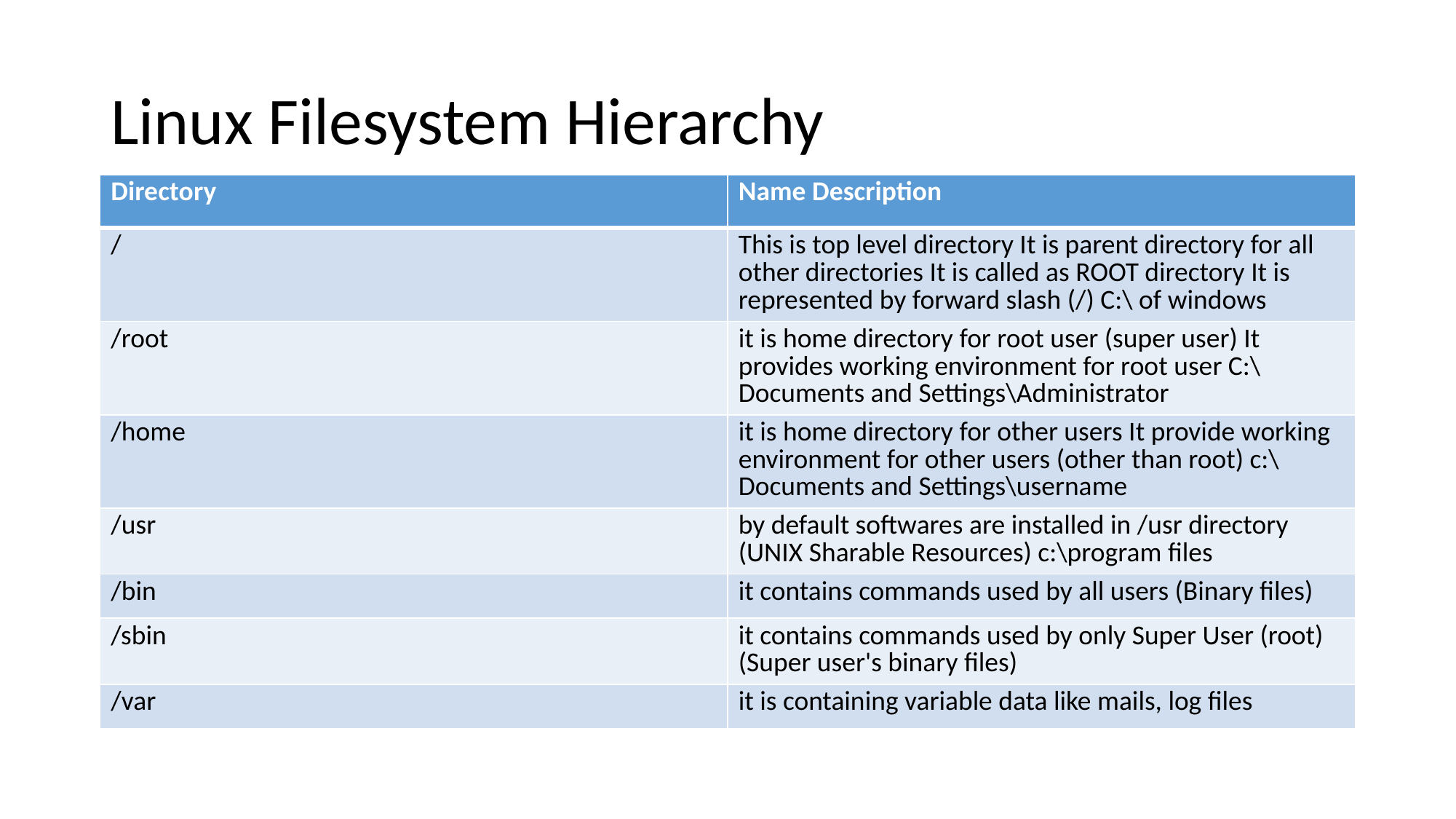

# Linux Filesystem Hierarchy
| Directory | Name Description |
| --- | --- |
| / | This is top level directory It is parent directory for all other directories It is called as ROOT directory It is represented by forward slash (/) C:\ of windows |
| /root | it is home directory for root user (super user) It provides working environment for root user C:\Documents and Settings\Administrator |
| /home | it is home directory for other users It provide working environment for other users (other than root) c:\Documents and Settings\username |
| /usr | by default softwares are installed in /usr directory (UNIX Sharable Resources) c:\program files |
| /bin | it contains commands used by all users (Binary files) |
| /sbin | it contains commands used by only Super User (root) (Super user's binary files) |
| /var | it is containing variable data like mails, log files |